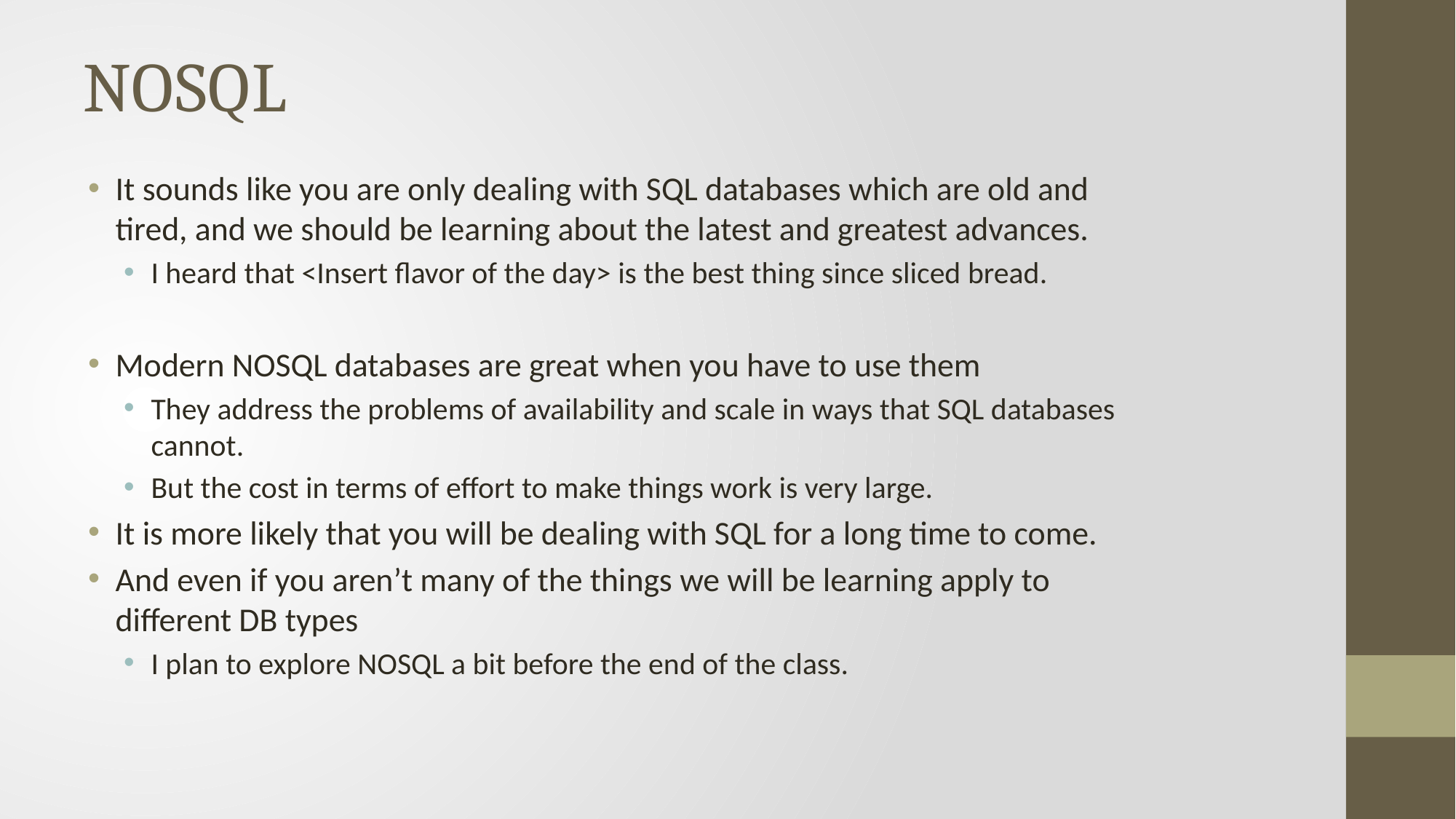

# NOSQL
It sounds like you are only dealing with SQL databases which are old and tired, and we should be learning about the latest and greatest advances.
I heard that <Insert flavor of the day> is the best thing since sliced bread.

Modern NOSQL databases are great when you have to use them
They address the problems of availability and scale in ways that SQL databases cannot.
But the cost in terms of effort to make things work is very large.
It is more likely that you will be dealing with SQL for a long time to come.
And even if you aren’t many of the things we will be learning apply to different DB types
I plan to explore NOSQL a bit before the end of the class.